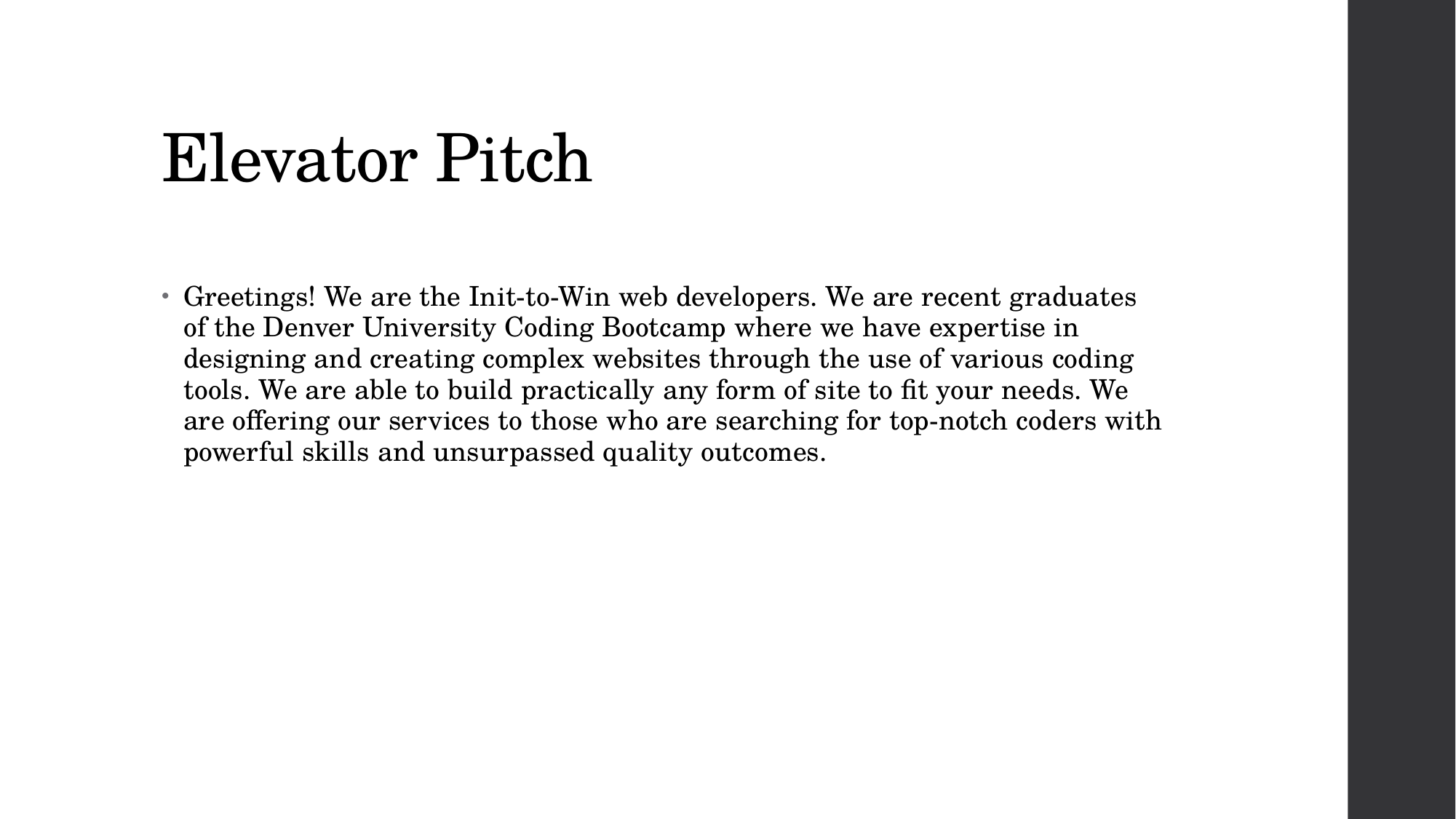

# Elevator Pitch

Greetings! We are the Init-to-Win web developers. We are recent graduates of the Denver University Coding Bootcamp where we have expertise in designing and creating complex websites through the use of various coding tools. We are able to build practically any form of site to fit your needs. We are offering our services to those who are searching for top-notch coders with powerful skills and unsurpassed quality outcomes.